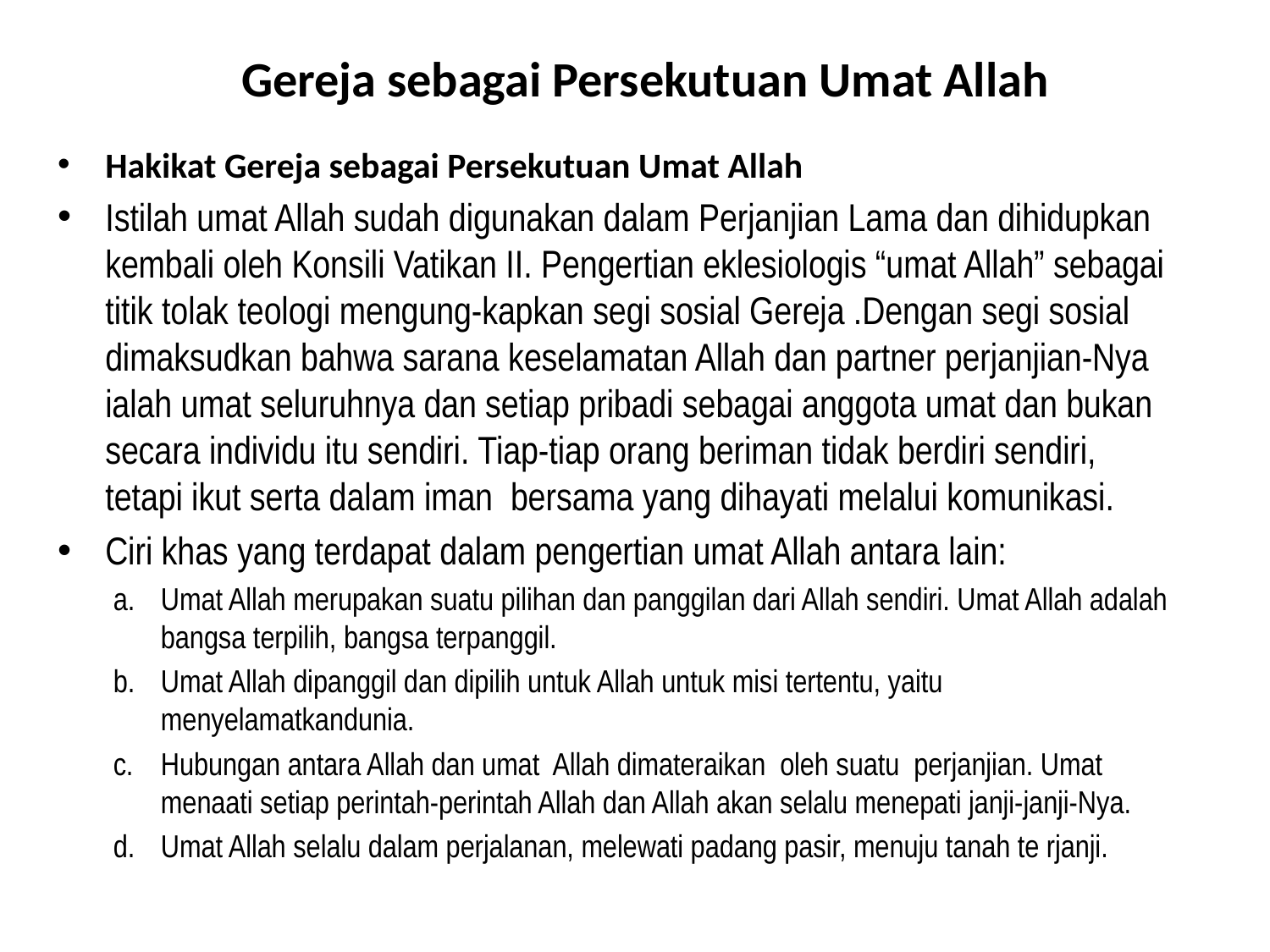

# Gereja sebagai Persekutuan Umat Allah
Hakikat Gereja sebagai Persekutuan Umat Allah
Istilah umat Allah sudah digunakan dalam Perjanjian Lama dan dihidupkan kembali oleh Konsili Vatikan II. Pengertian eklesiologis “umat Allah” sebagai titik tolak teologi mengung-kapkan segi sosial Gereja .Dengan segi sosial dimaksudkan bahwa sarana keselamatan Allah dan partner perjanjian-Nya ialah umat seluruhnya dan setiap pribadi sebagai anggota umat dan bukan secara individu itu sendiri. Tiap-tiap orang beriman tidak berdiri sendiri, tetapi ikut serta dalam iman  bersama yang dihayati melalui komunikasi.
Ciri khas yang terdapat dalam pengertian umat Allah antara lain:
Umat Allah merupakan suatu pilihan dan panggilan dari Allah sendiri. Umat Allah adalah bangsa terpilih, bangsa terpanggil.
Umat Allah dipanggil dan dipilih untuk Allah untuk misi tertentu, yaitu menyelamatkandunia.
Hubungan antara Allah dan umat  Allah dimateraikan  oleh suatu  perjanjian. Umat menaati setiap perintah-perintah Allah dan Allah akan selalu menepati janji-janji-Nya.
Umat Allah selalu dalam perjalanan, melewati padang pasir, menuju tanah te rjanji.